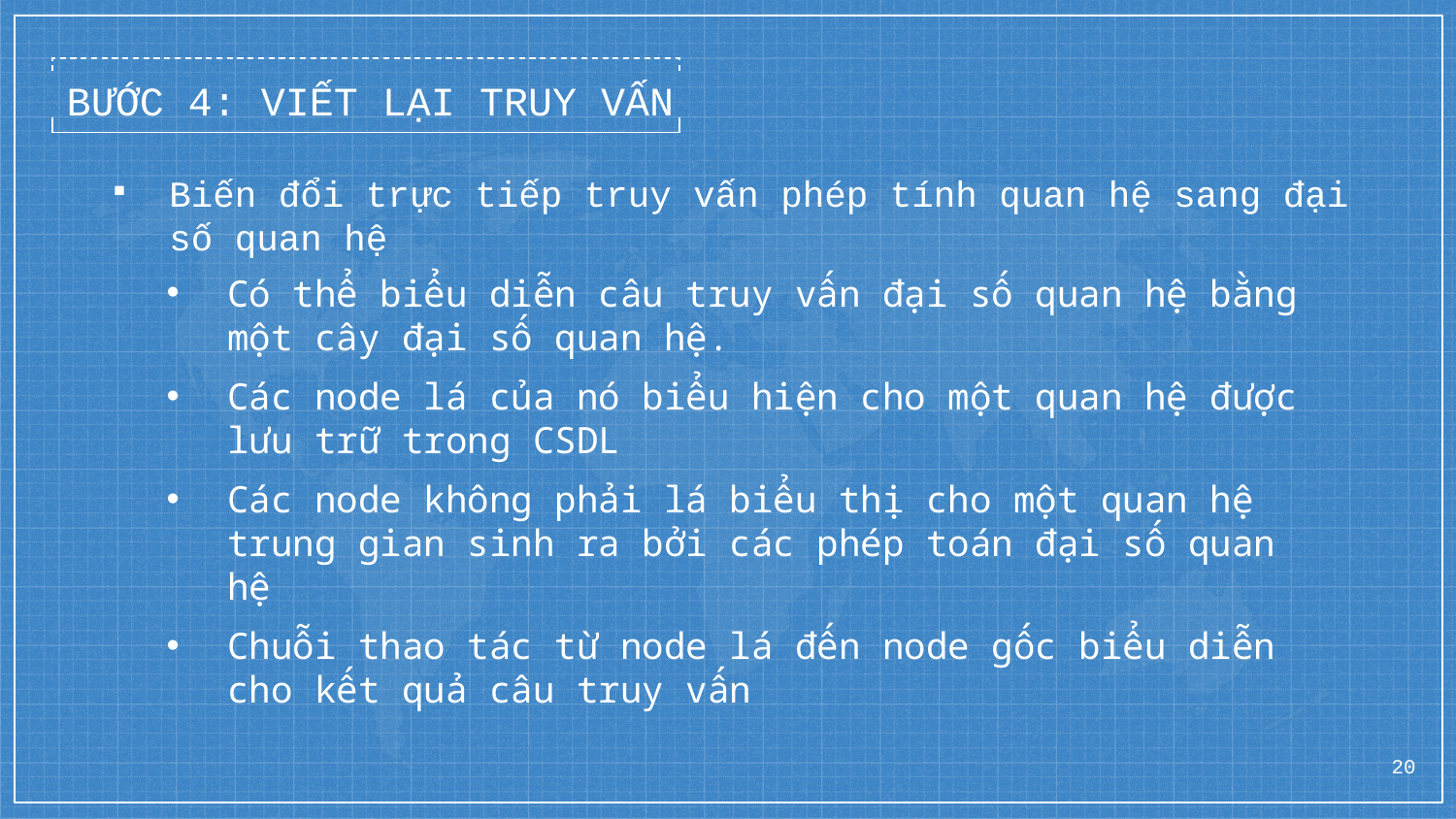

BƯỚC 4: VIẾT LẠI TRUY VẤN

Biến đổi trực tiếp truy vấn phép tính quan hệ sang đại số quan hệ
Có thể biểu diễn câu truy vấn đại số quan hệ bằng một cây đại số quan hệ.
Các node lá của nó biểu hiện cho một quan hệ được lưu trữ trong CSDL
Các node không phải lá biểu thị cho một quan hệ trung gian sinh ra bởi các phép toán đại số quan hệ
Chuỗi thao tác từ node lá đến node gốc biểu diễn cho kết quả câu truy vấn
20